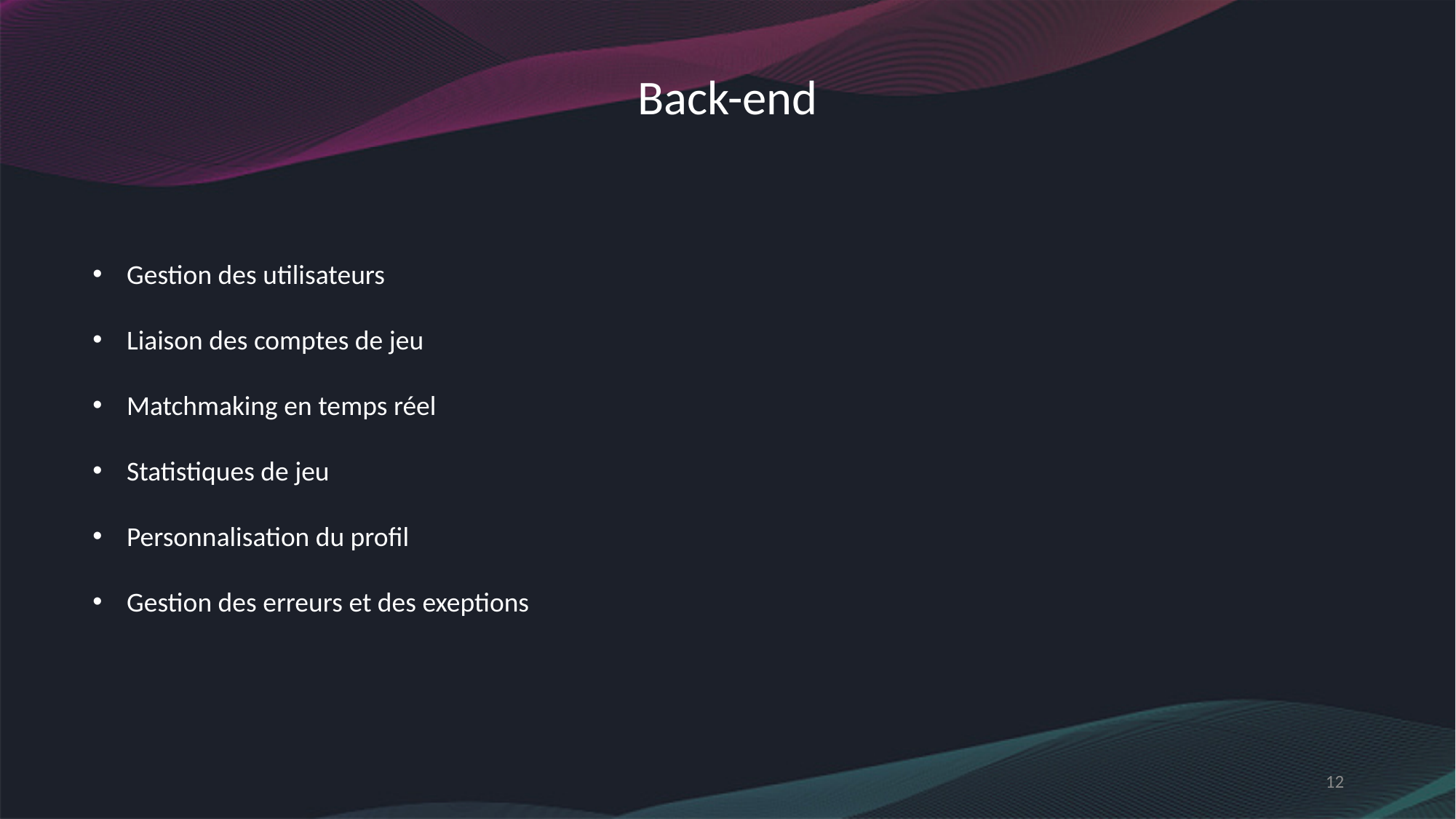

Back-end
Gestion des utilisateurs

Liaison des comptes de jeu

Matchmaking en temps réel

Statistiques de jeu

Personnalisation du profil

Gestion des erreurs et des exeptions

12